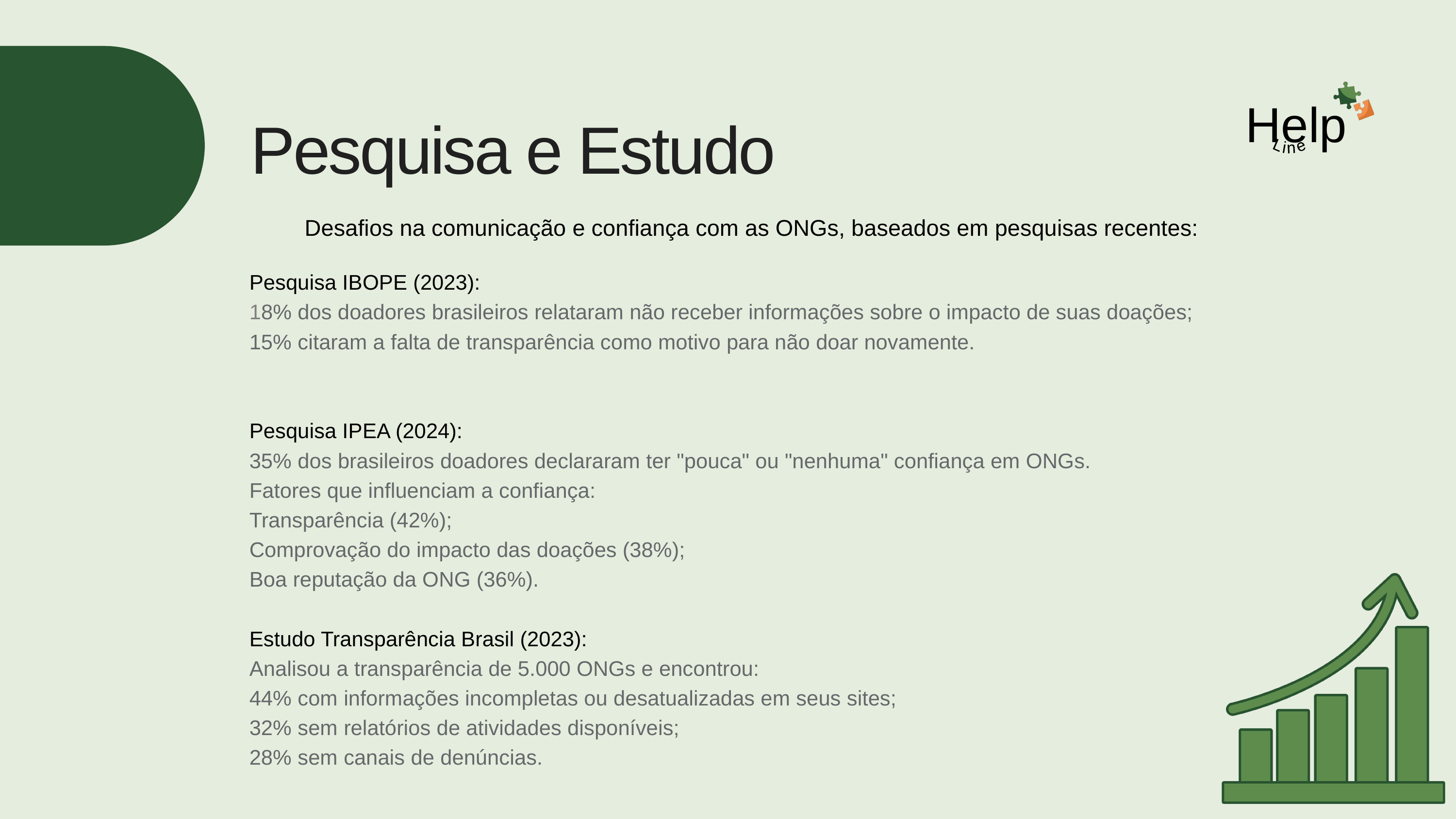

Help
Pesquisa e Estudo
Line
Desafios na comunicação e confiança com as ONGs, baseados em pesquisas recentes:
Pesquisa IBOPE (2023):
18% dos doadores brasileiros relataram não receber informações sobre o impacto de suas doações;
15% citaram a falta de transparência como motivo para não doar novamente.

Pesquisa IPEA (2024):
35% dos brasileiros doadores declararam ter "pouca" ou "nenhuma" confiança em ONGs.
Fatores que influenciam a confiança:
Transparência (42%);
Comprovação do impacto das doações (38%);
Boa reputação da ONG (36%).

Estudo Transparência Brasil (2023):
Analisou a transparência de 5.000 ONGs e encontrou:
44% com informações incompletas ou desatualizadas em seus sites;
32% sem relatórios de atividades disponíveis;
28% sem canais de denúncias.